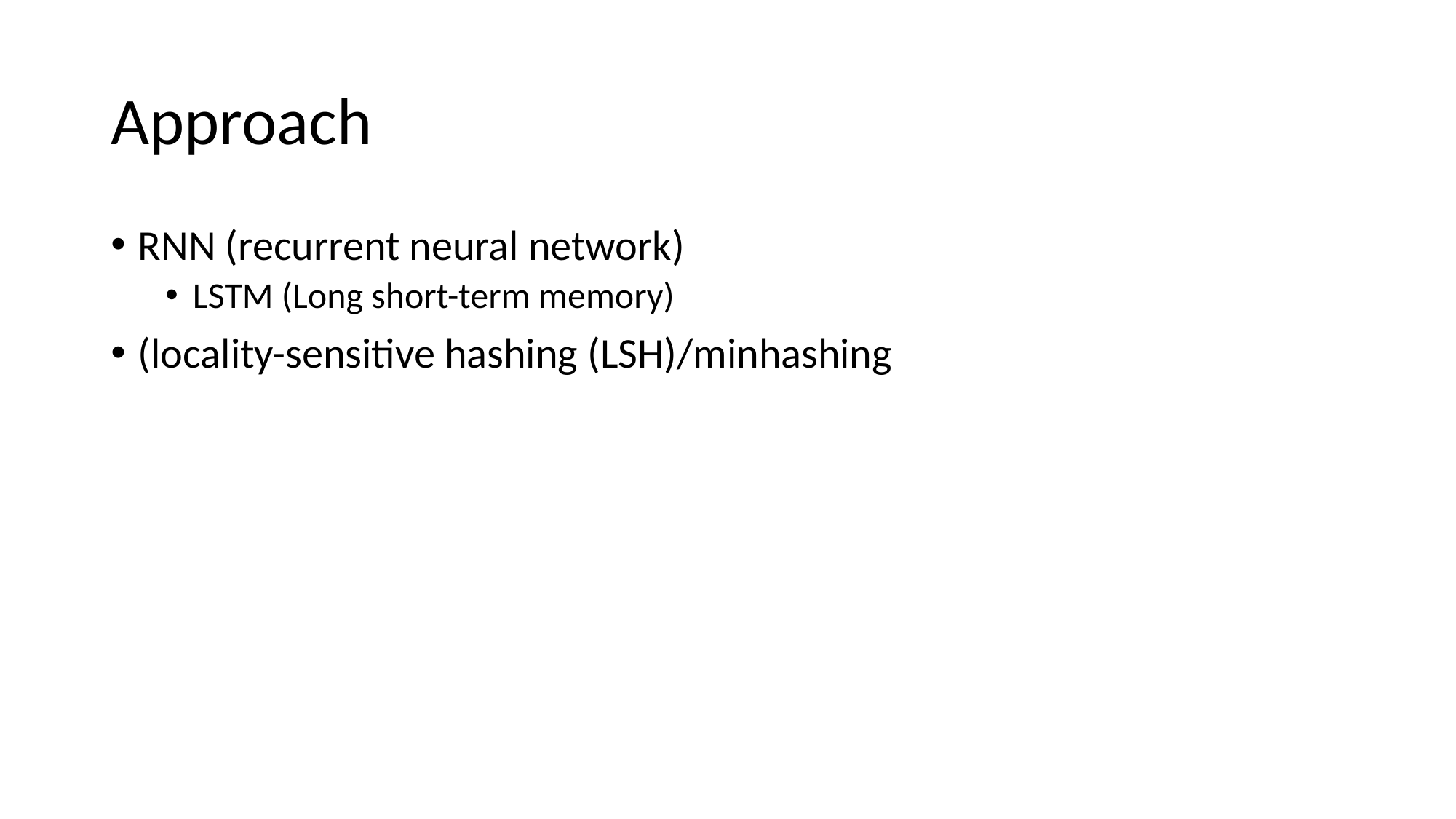

# Approach
RNN (recurrent neural network)
LSTM (Long short-term memory)
(locality-sensitive hashing (LSH)/minhashing